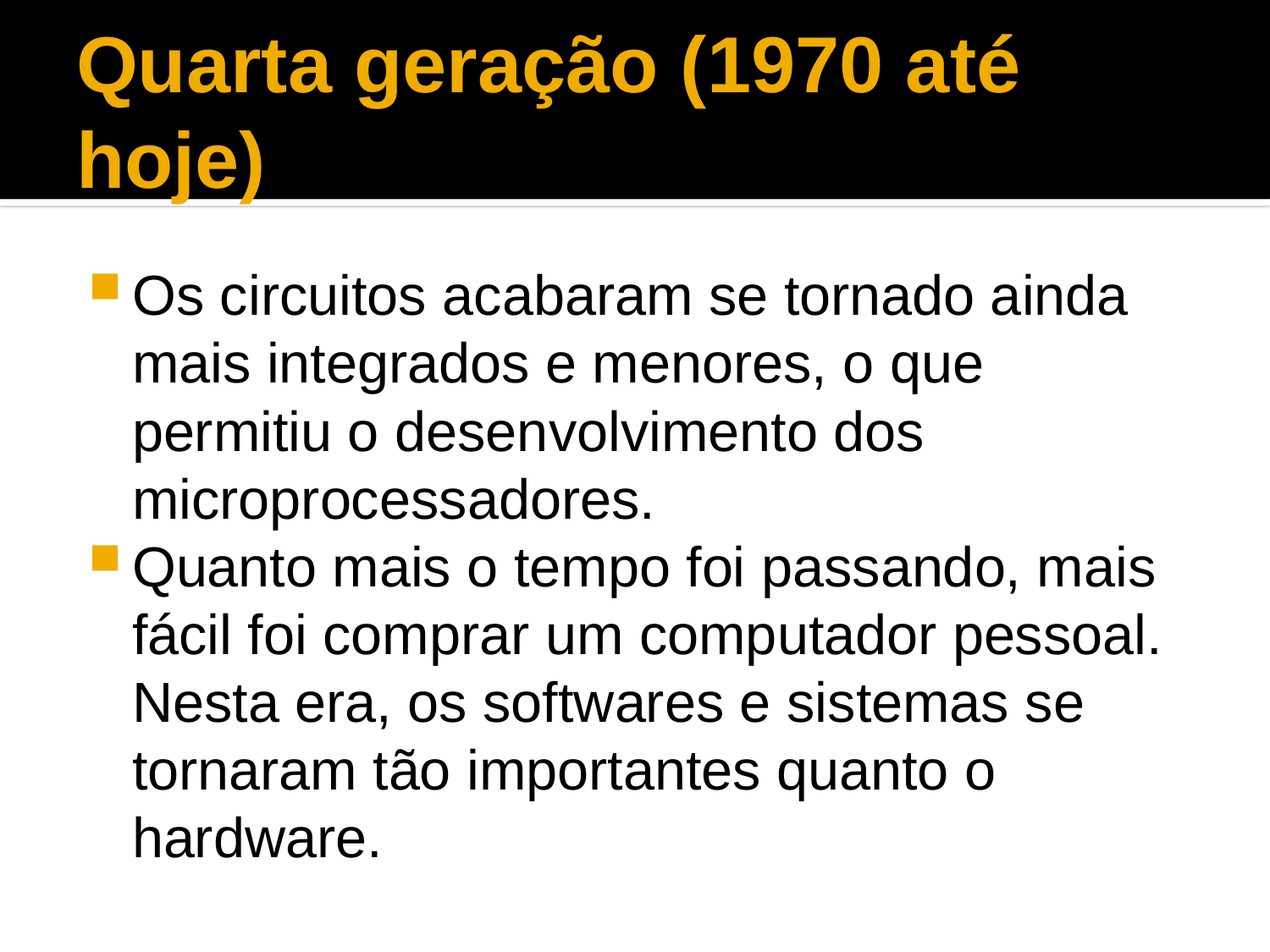

# Quarta geração (1970 até hoje)
Os circuitos acabaram se tornado ainda mais integrados e menores, o que permitiu o desenvolvimento dos microprocessadores.
Quanto mais o tempo foi passando, mais fácil foi comprar um computador pessoal. Nesta era, os softwares e sistemas se tornaram tão importantes quanto o hardware.